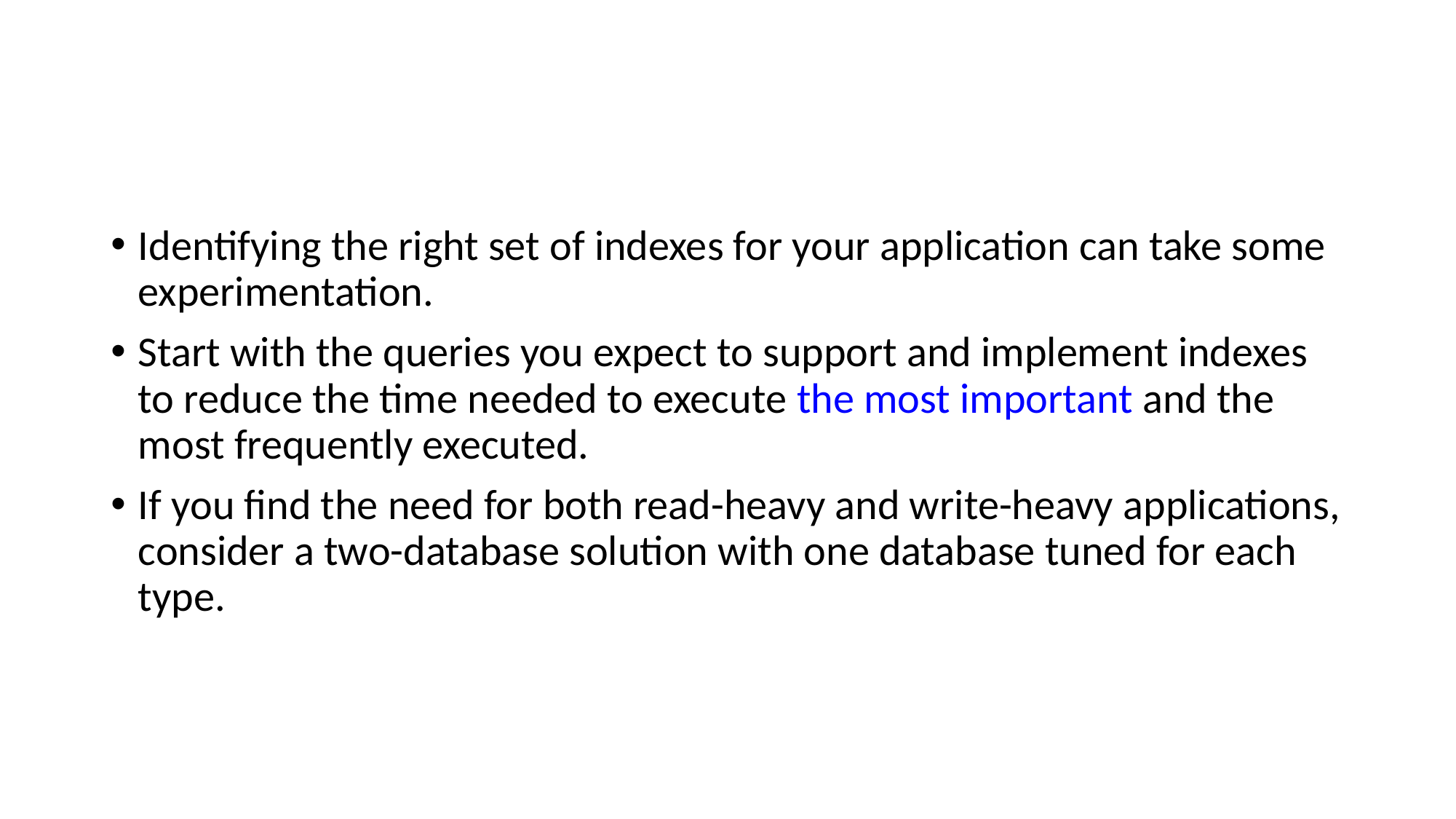

#
Identifying the right set of indexes for your application can take some experimentation.
Start with the queries you expect to support and implement indexes to reduce the time needed to execute the most important and the most frequently executed.
If you find the need for both read-heavy and write-heavy applications, consider a two-database solution with one database tuned for each type.